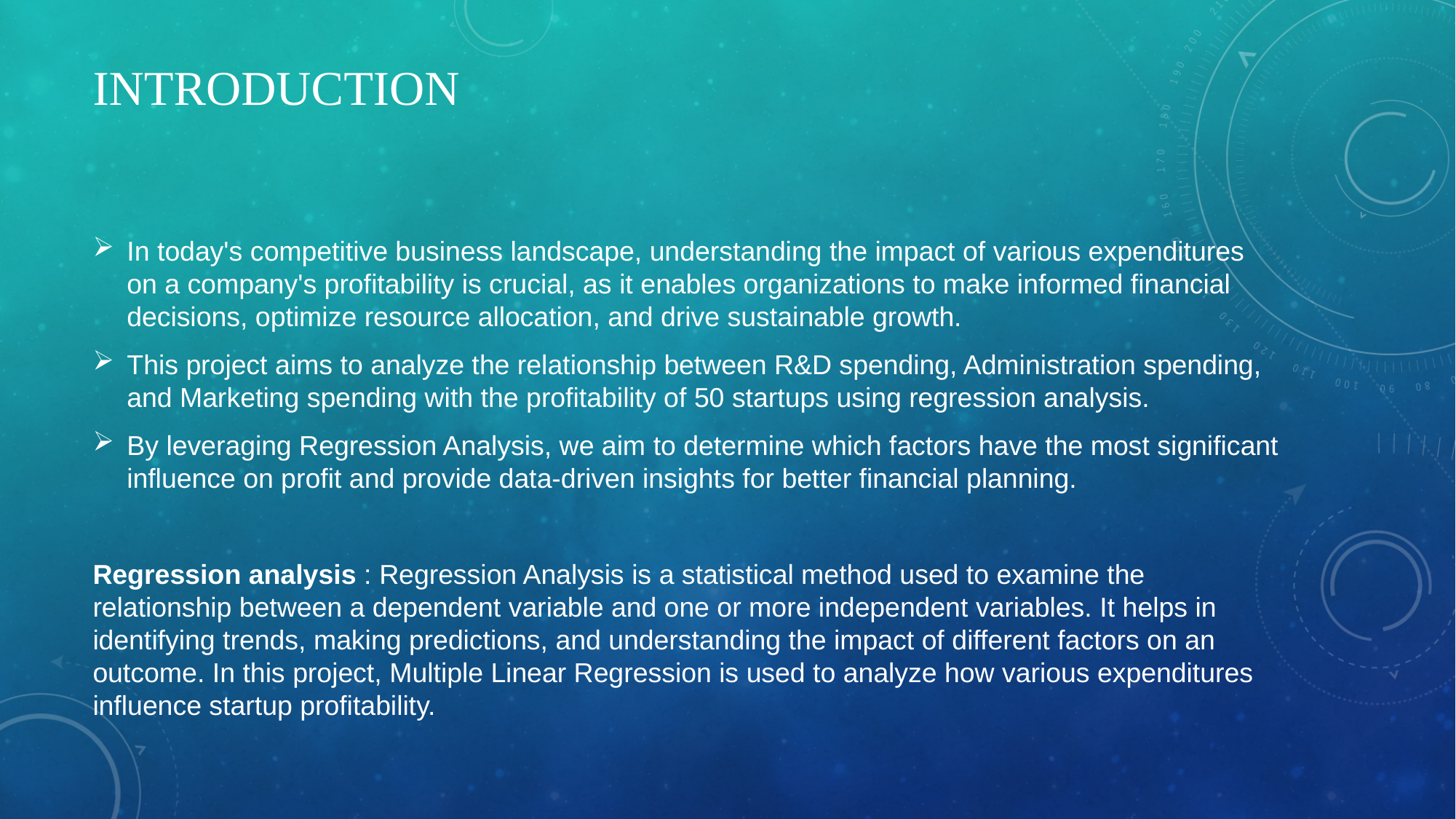

# Introduction
In today's competitive business landscape, understanding the impact of various expenditures on a company's profitability is crucial, as it enables organizations to make informed financial decisions, optimize resource allocation, and drive sustainable growth.
This project aims to analyze the relationship between R&D spending, Administration spending, and Marketing spending with the profitability of 50 startups using regression analysis.
By leveraging Regression Analysis, we aim to determine which factors have the most significant influence on profit and provide data-driven insights for better financial planning.

Regression analysis : Regression Analysis is a statistical method used to examine the relationship between a dependent variable and one or more independent variables. It helps in identifying trends, making predictions, and understanding the impact of different factors on an outcome. In this project, Multiple Linear Regression is used to analyze how various expenditures influence startup profitability.